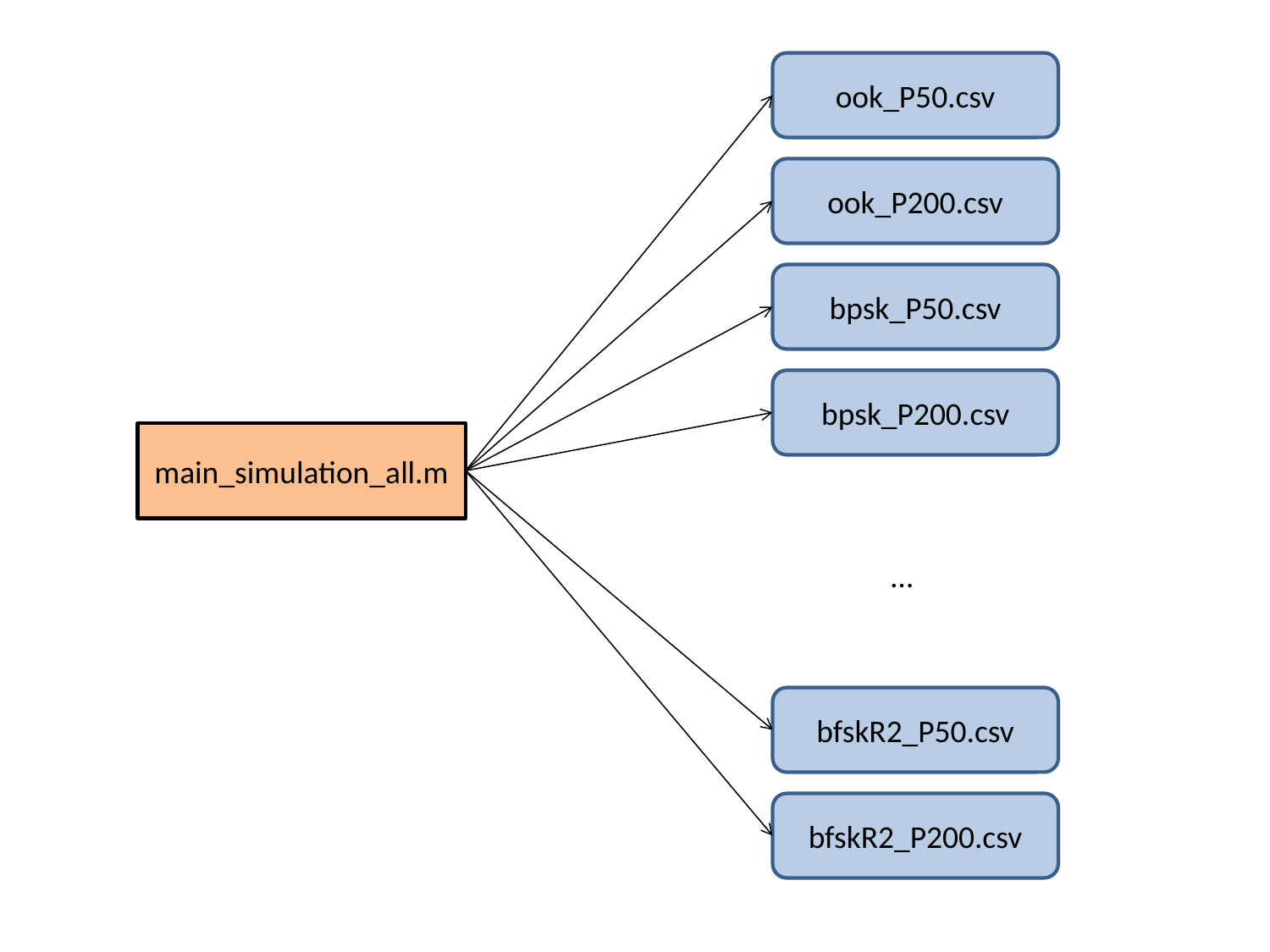

ook_P50.csv
ook_P200.csv
bpsk_P50.csv
bpsk_P200.csv
main_simulation_all.m
…
bfskR2_P50.csv
bfskR2_P200.csv